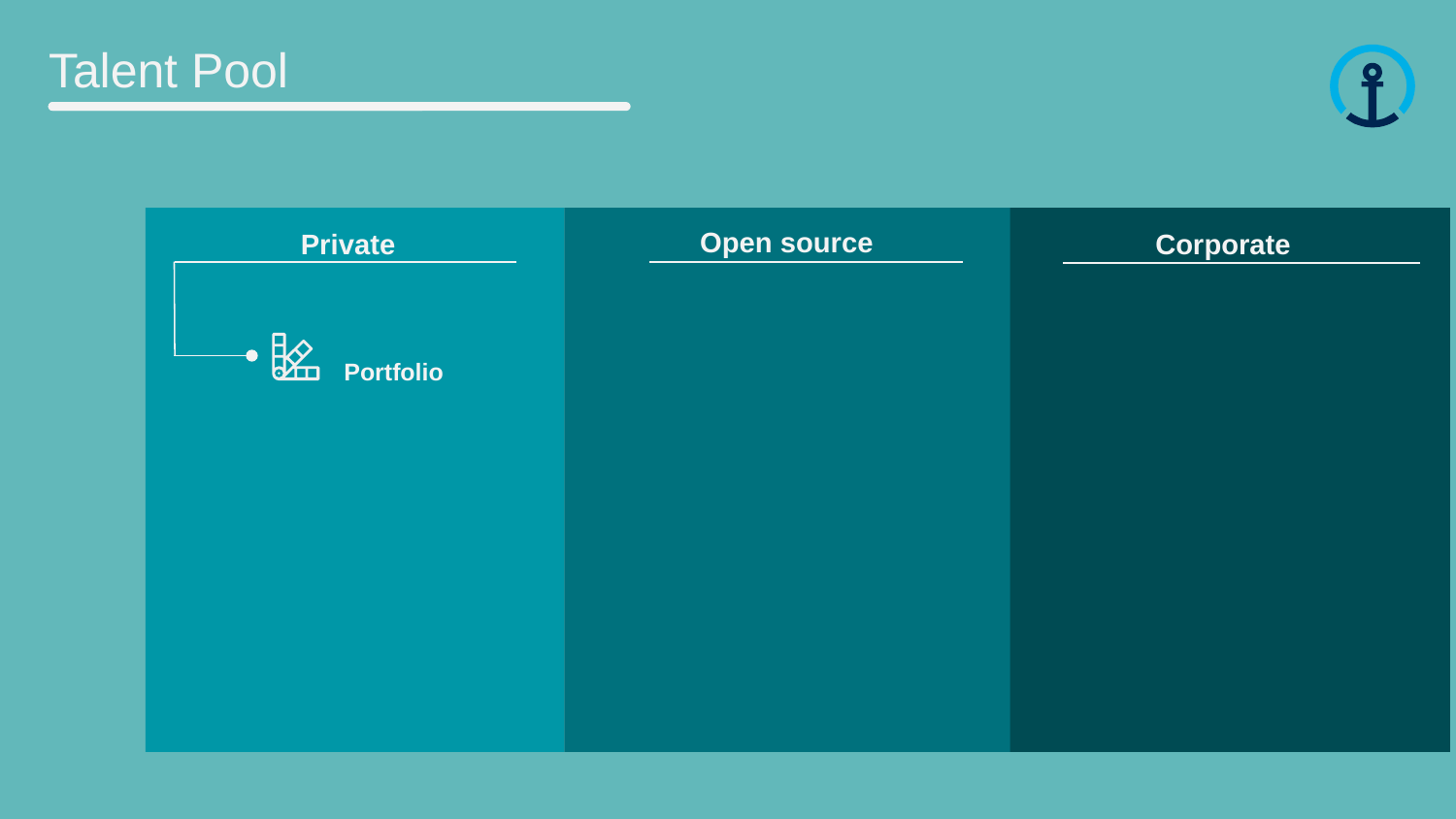

# Talent Pool

Open source
Private
Corporate

Portfolio